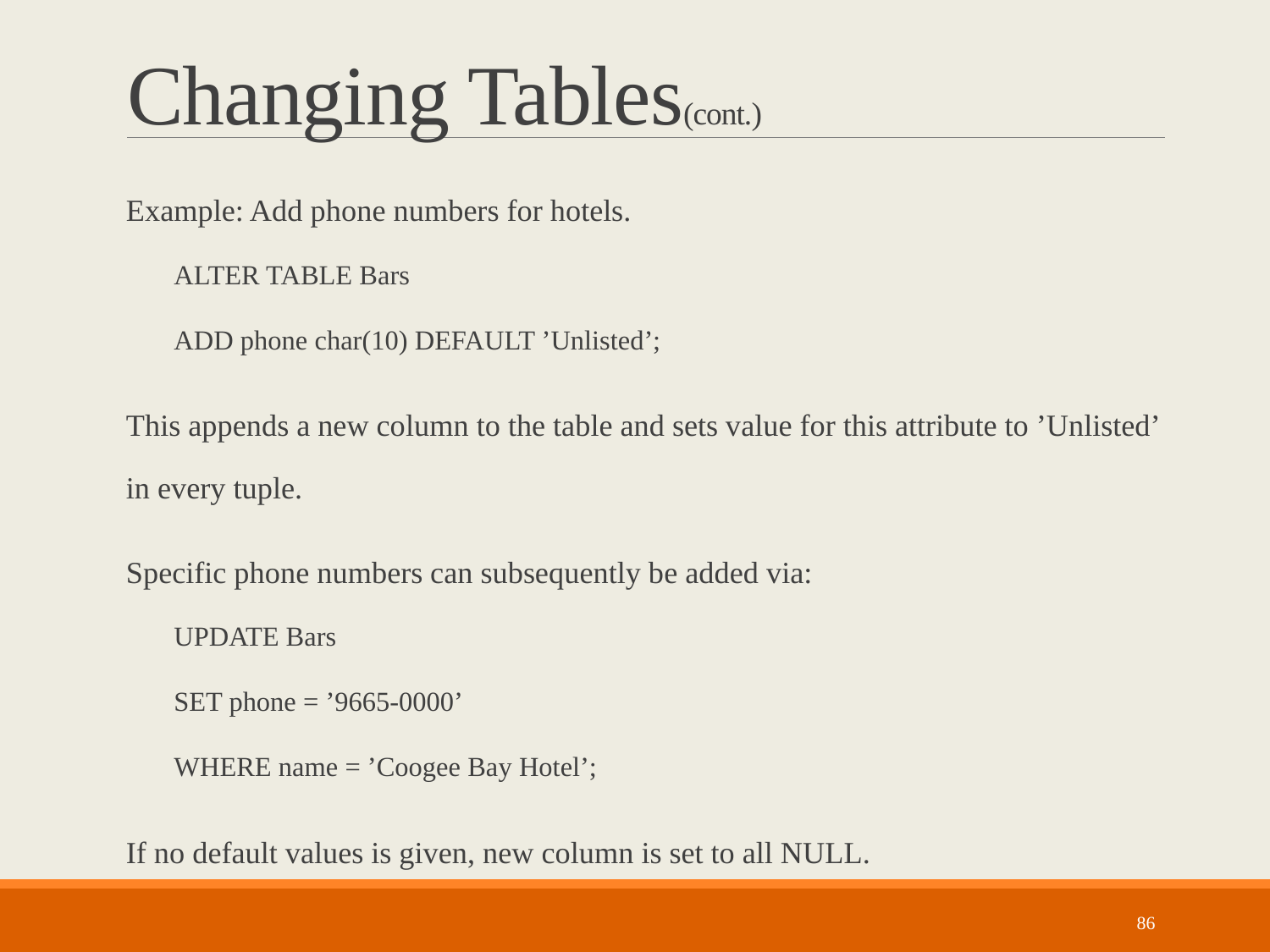

# Changing Tables(cont.)
Example: Add phone numbers for hotels.
ALTER TABLE Bars
ADD phone char(10) DEFAULT ’Unlisted’;
This appends a new column to the table and sets value for this attribute to ’Unlisted’ in every tuple.
Specific phone numbers can subsequently be added via:
UPDATE Bars
SET phone = ’9665-0000’
WHERE name = ’Coogee Bay Hotel’;
If no default values is given, new column is set to all NULL.
86